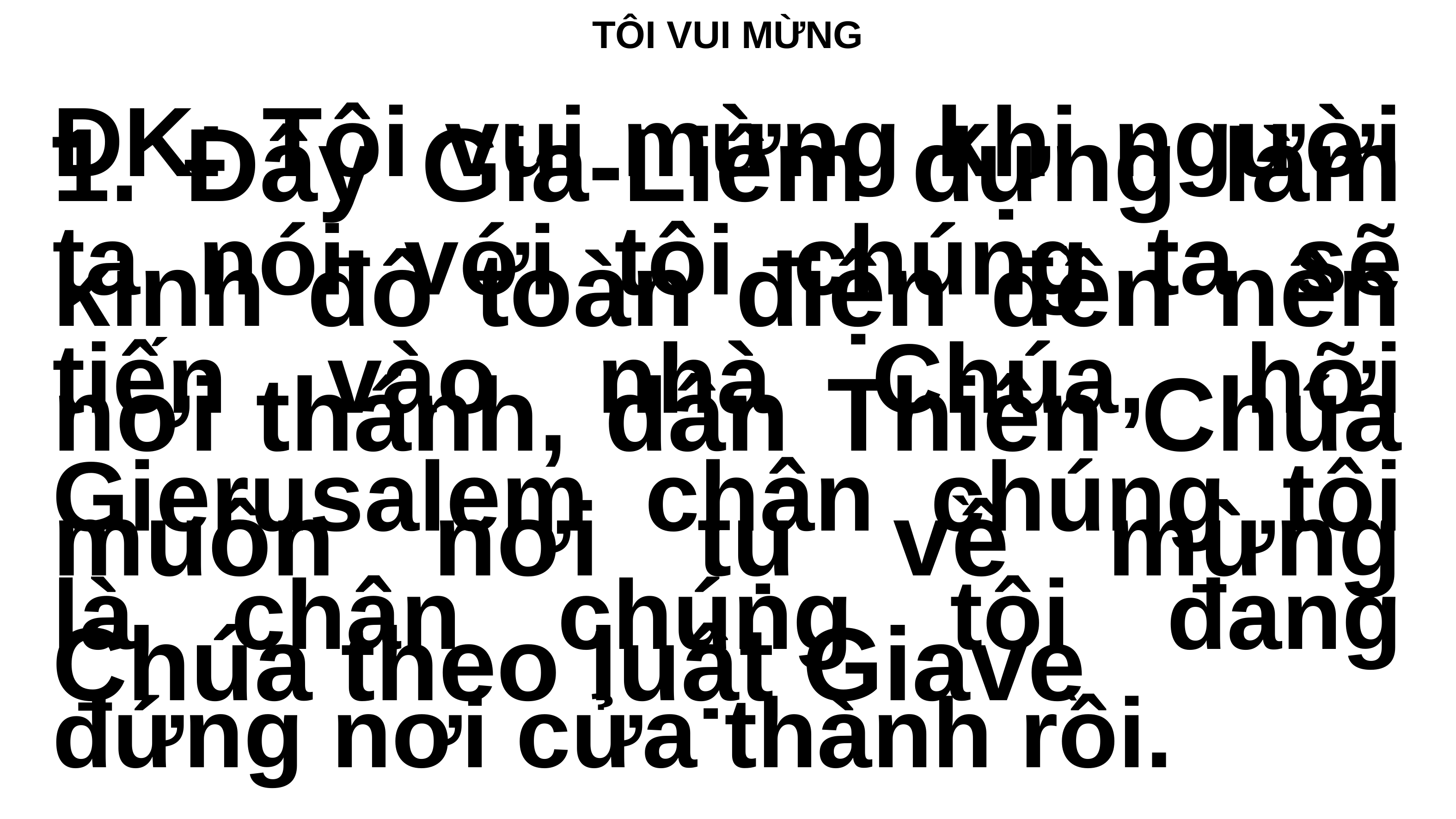

# TÔI VUI MỪNG
ÐK: Tôi vui mừng khi người ta nói với tôi chúng ta sẽ tiến vào nhà Chúa, hỡi Gierusalem chân chúng tôi là chân chúng tôi đang đứng nơi cửa thành rồi.
1. Ðây Gia-Liêm dựng làm kinh đô toàn điện đền nên nơi thánh, dân Thiên Chúa muôn nơi tụ về mừng Chúa theo luật Giave